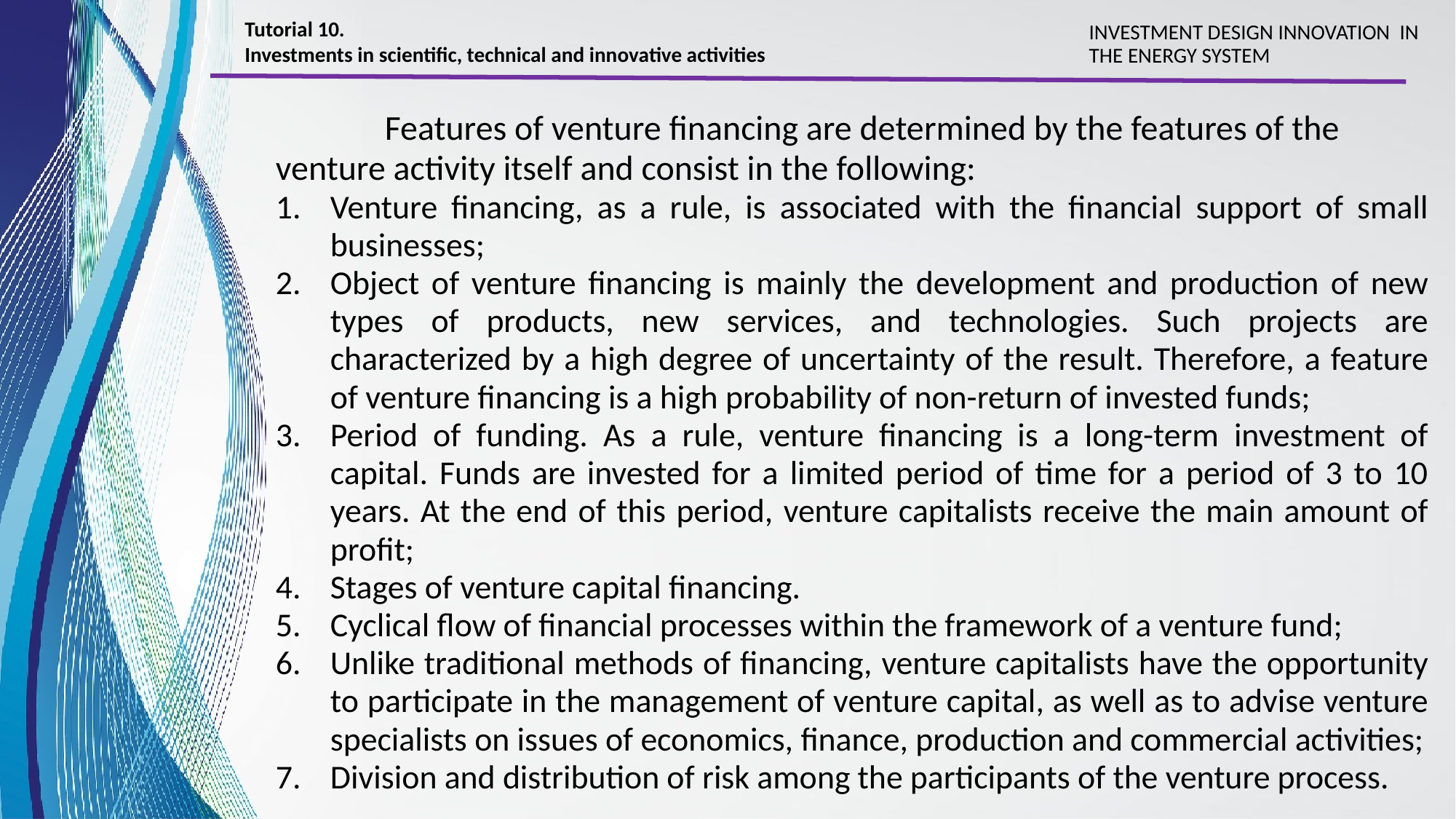

Tutorial 10.
Investments in scientific, technical and innovative activities
INVESTMENT DESIGN INNOVATION  IN
THE ENERGY SYSTEM
	Features of venture financing are determined by the features of the venture activity itself and consist in the following:
Venture financing, as a rule, is associated with the financial support of small businesses;
Object of venture financing is mainly the development and production of new types of products, new services, and technologies. Such projects are characterized by a high degree of uncertainty of the result. Therefore, a feature of venture financing is a high probability of non-return of invested funds;
Period of funding. As a rule, venture financing is a long-term investment of capital. Funds are invested for a limited period of time for a period of 3 to 10 years. At the end of this period, venture capitalists receive the main amount of profit;
Stages of venture capital financing.
Cyclical flow of financial processes within the framework of a venture fund;
Unlike traditional methods of financing, venture capitalists have the opportunity to participate in the management of venture capital, as well as to advise venture specialists on issues of economics, finance, production and commercial activities;
Division and distribution of risk among the participants of the venture process.